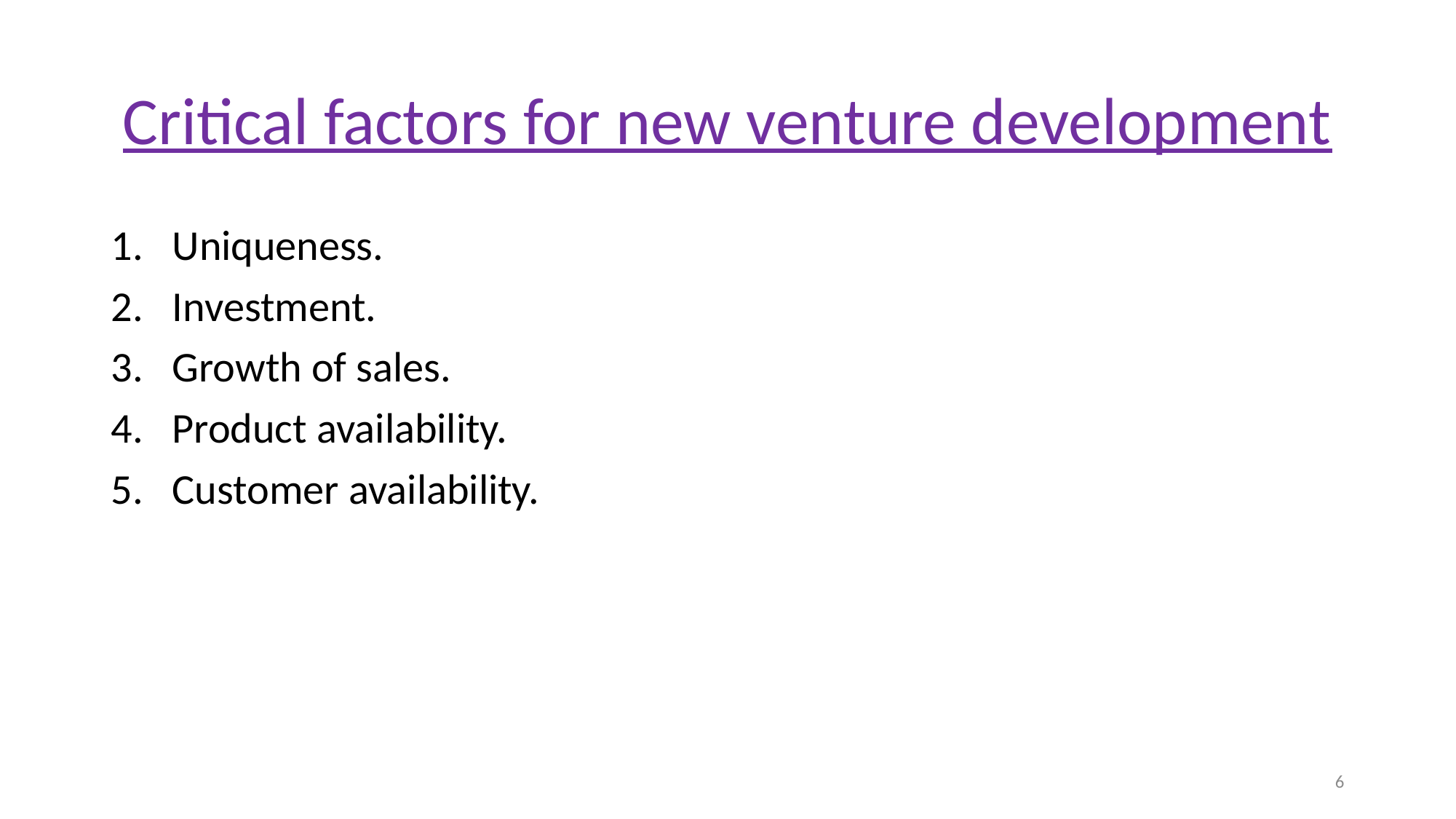

# Critical factors for new venture development
Uniqueness.
Investment.
Growth of sales.
Product availability.
Customer availability.
6